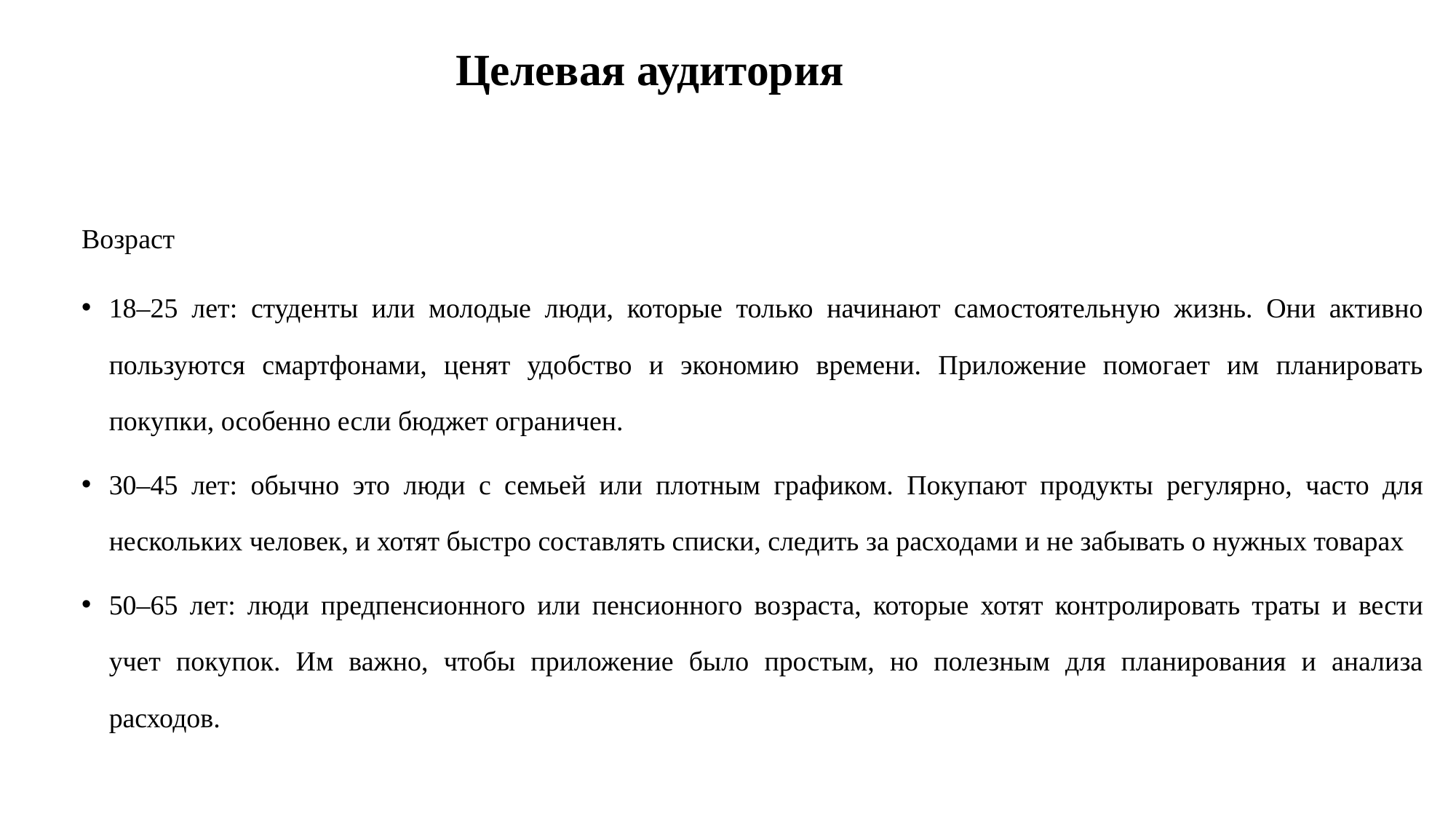

# Целевая аудитория
Возраст
18–25 лет: студенты или молодые люди, которые только начинают самостоятельную жизнь. Они активно пользуются смартфонами, ценят удобство и экономию времени. Приложение помогает им планировать покупки, особенно если бюджет ограничен.
30–45 лет: обычно это люди с семьей или плотным графиком. Покупают продукты регулярно, часто для нескольких человек, и хотят быстро составлять списки, следить за расходами и не забывать о нужных товарах
50–65 лет: люди предпенсионного или пенсионного возраста, которые хотят контролировать траты и вести учет покупок. Им важно, чтобы приложение было простым, но полезным для планирования и анализа расходов.